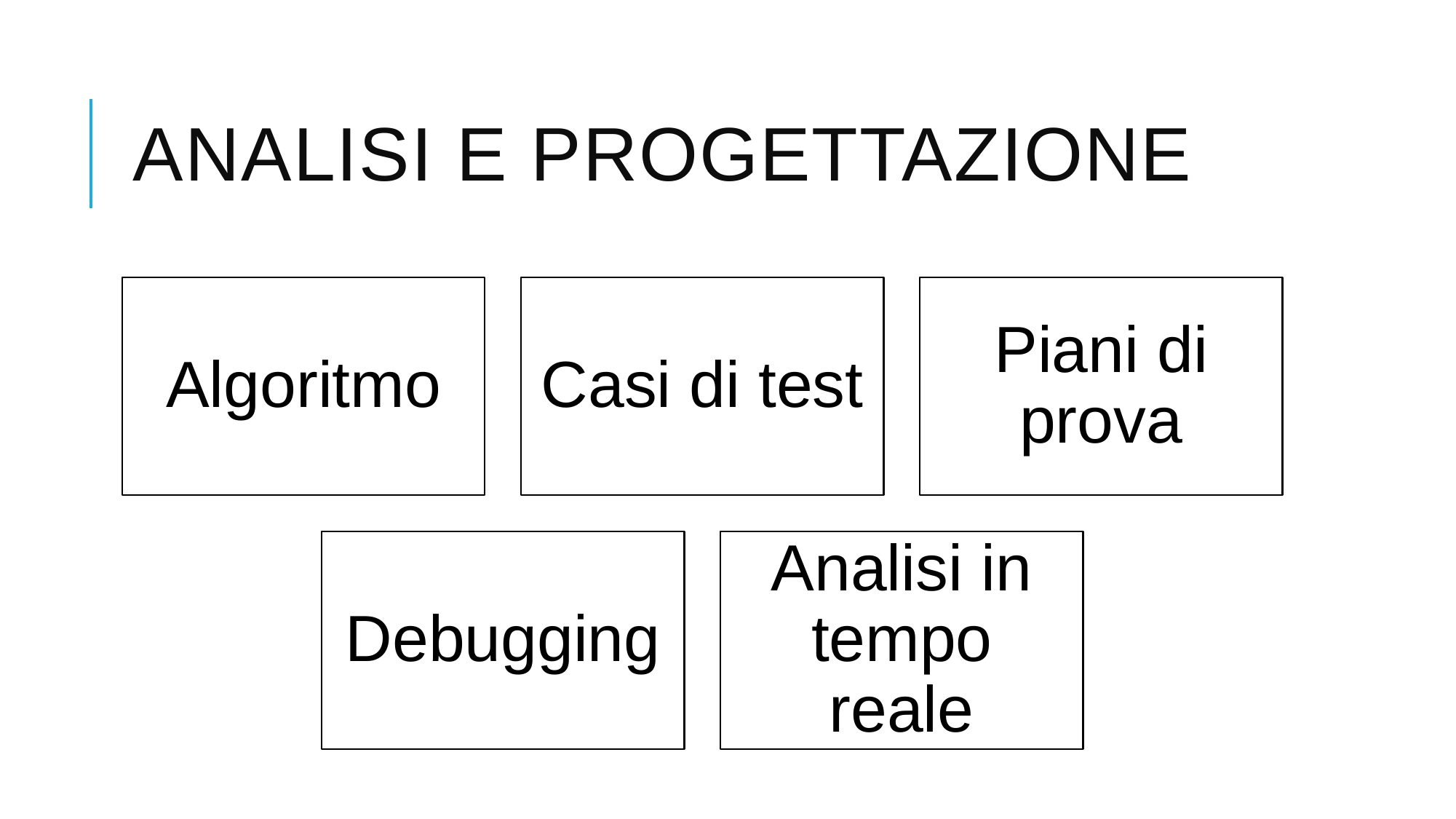

# Analisi e progettazione
Algoritmo
Casi di test
Piani di prova
Debugging
Analisi in tempo reale